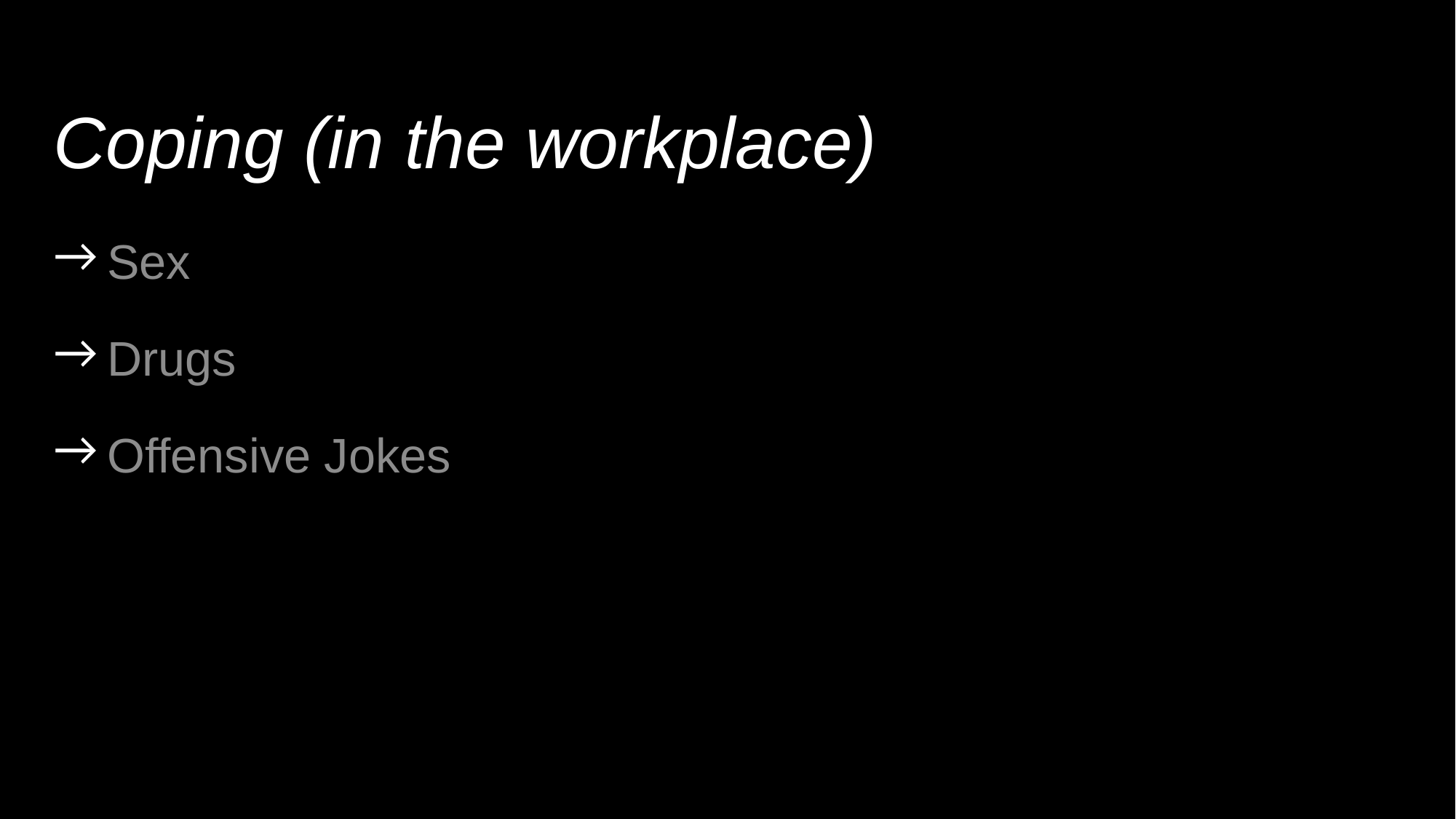

# Coping (in the workplace)
Sex
Drugs
Offensive Jokes